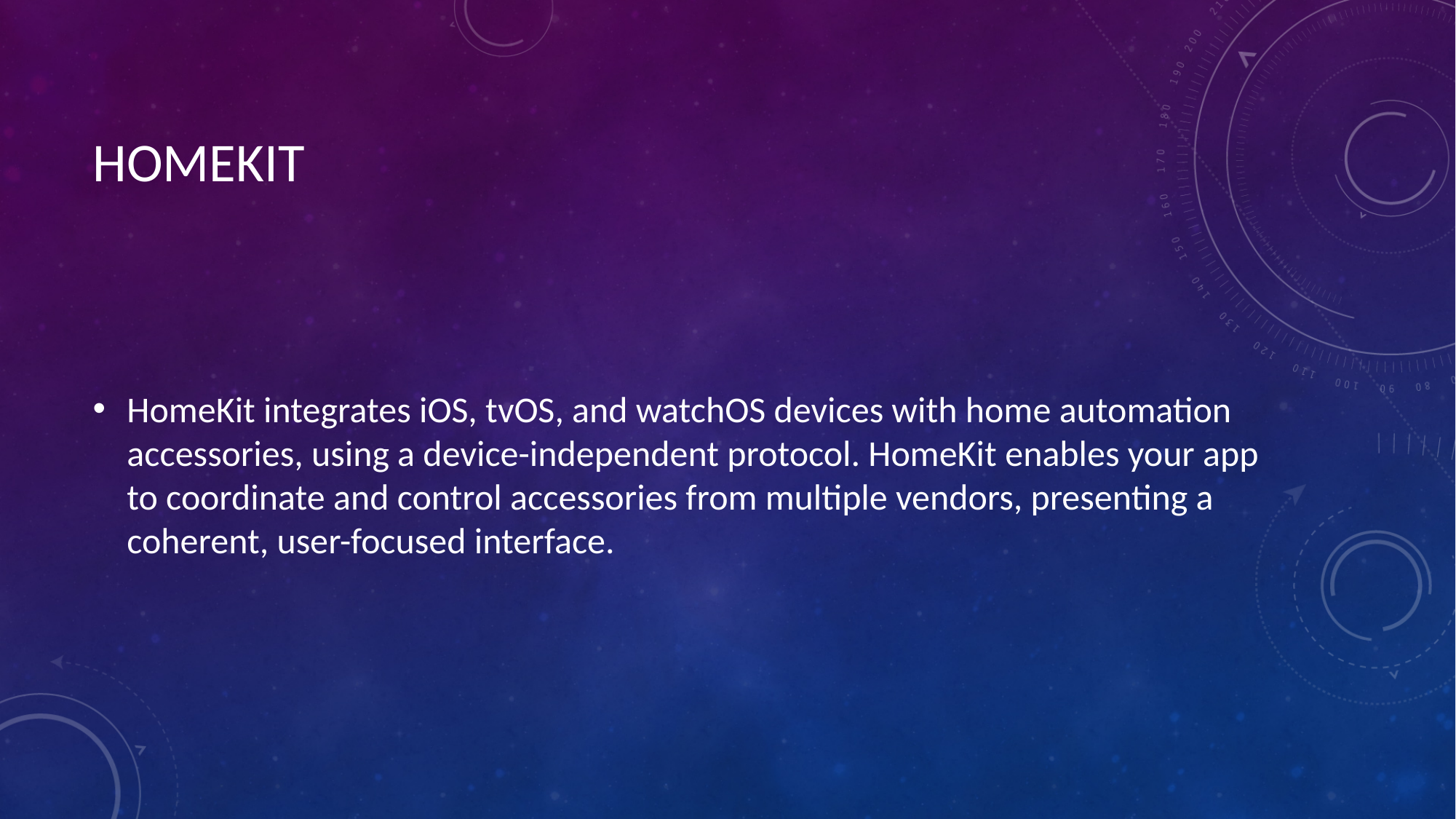

# HomeKit
HomeKit integrates iOS, tvOS, and watchOS devices with home automation accessories, using a device-independent protocol. HomeKit enables your app to coordinate and control accessories from multiple vendors, presenting a coherent, user-focused interface.